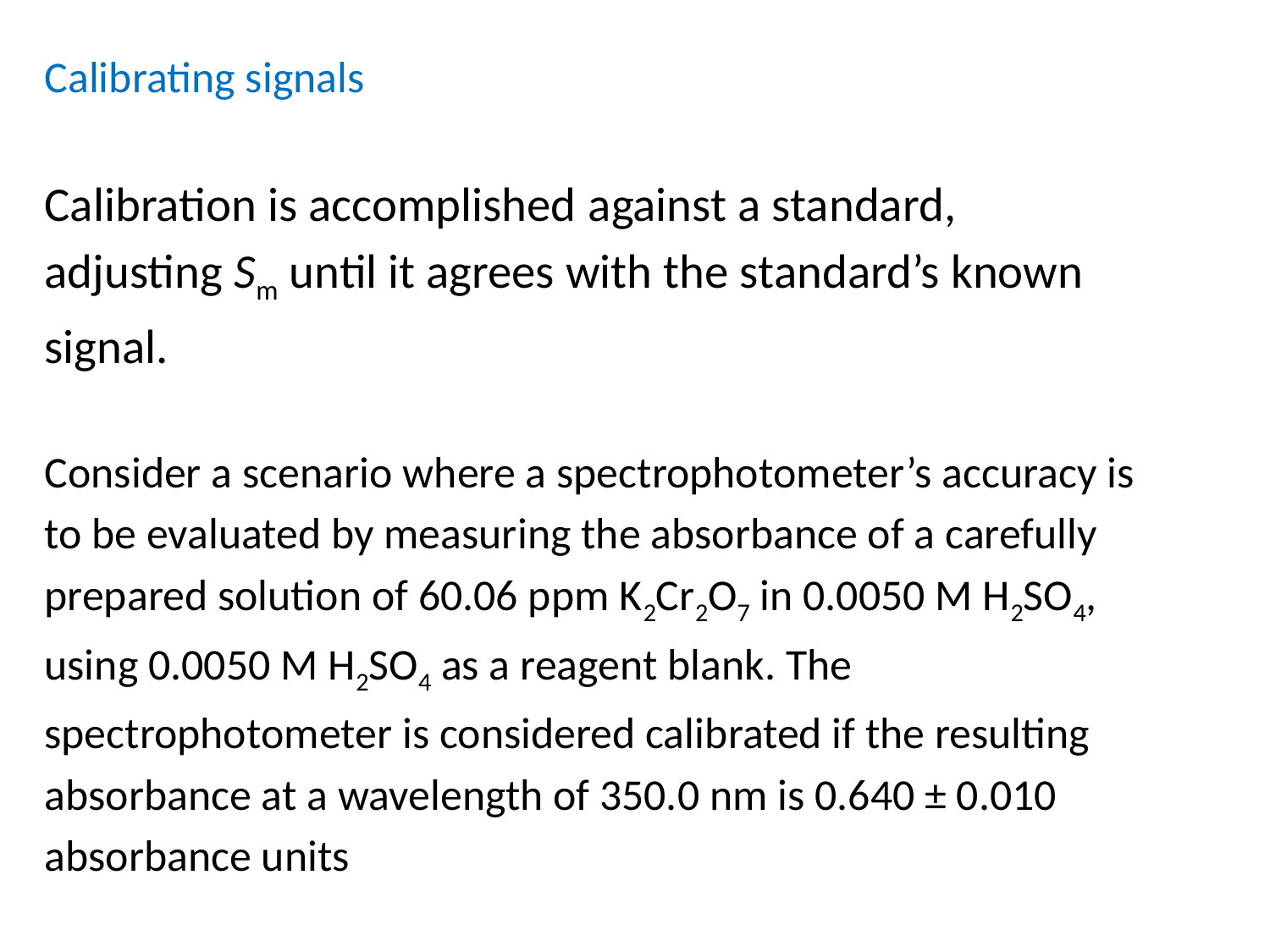

Calibrating signals

Calibration is accomplished against a standard,
adjusting Sm until it agrees with the standard’s known
signal.

Consider a scenario where a spectrophotometer’s accuracy is
to be evaluated by measuring the absorbance of a carefully
prepared solution of 60.06 ppm K2Cr2O7 in 0.0050 M H2SO4,
using 0.0050 M H2SO4 as a reagent blank. The
spectrophotometer is considered calibrated if the resulting
absorbance at a wavelength of 350.0 nm is 0.640 ± 0.010
absorbance units